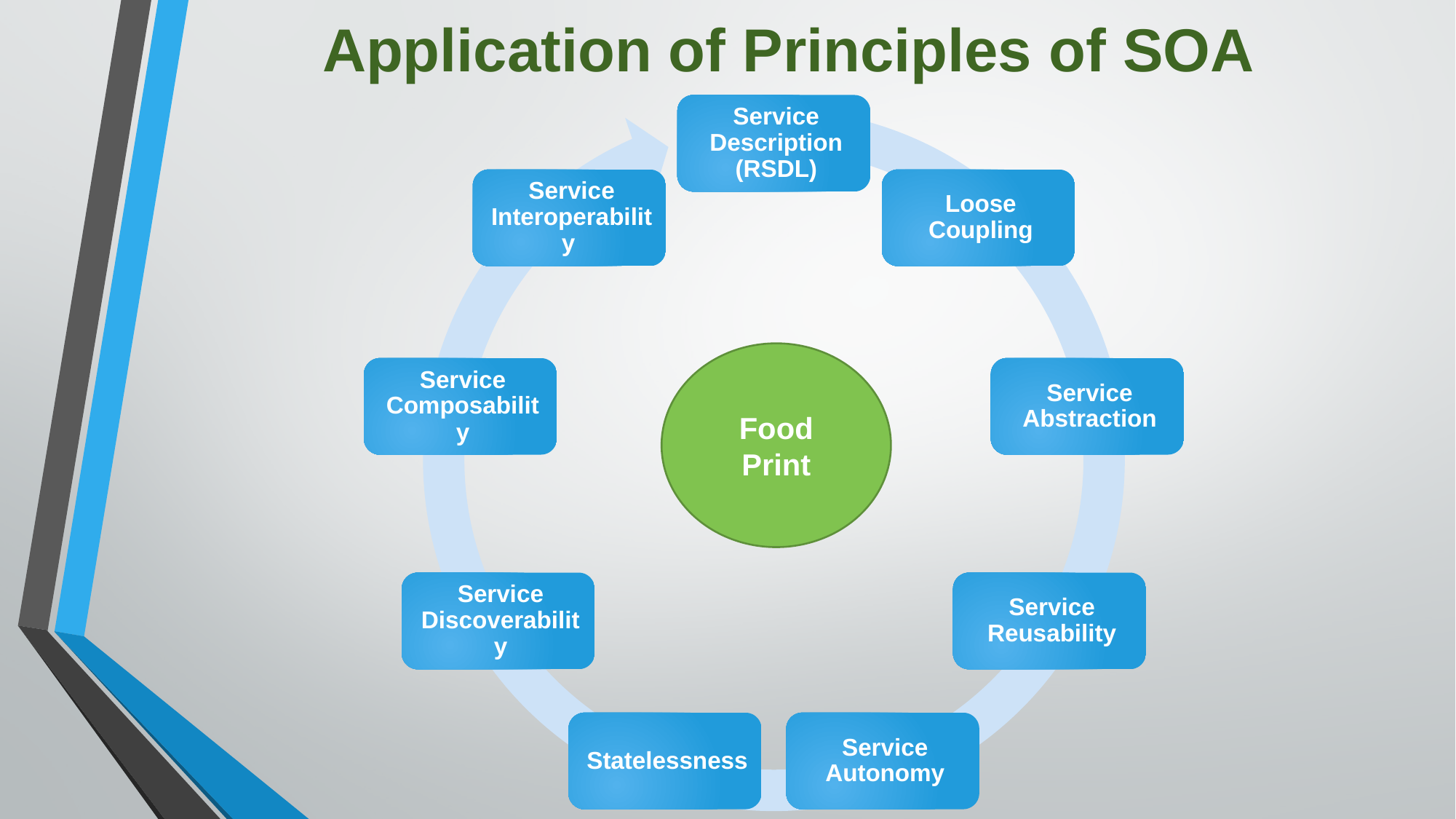

# Application of Principles of SOA
Service Description (RSDL)
Loose Coupling
Service Abstraction
Service Reusability
Service Autonomy
Statelessness
Service Discoverability
Service Composability
Service Interoperability
Food Print